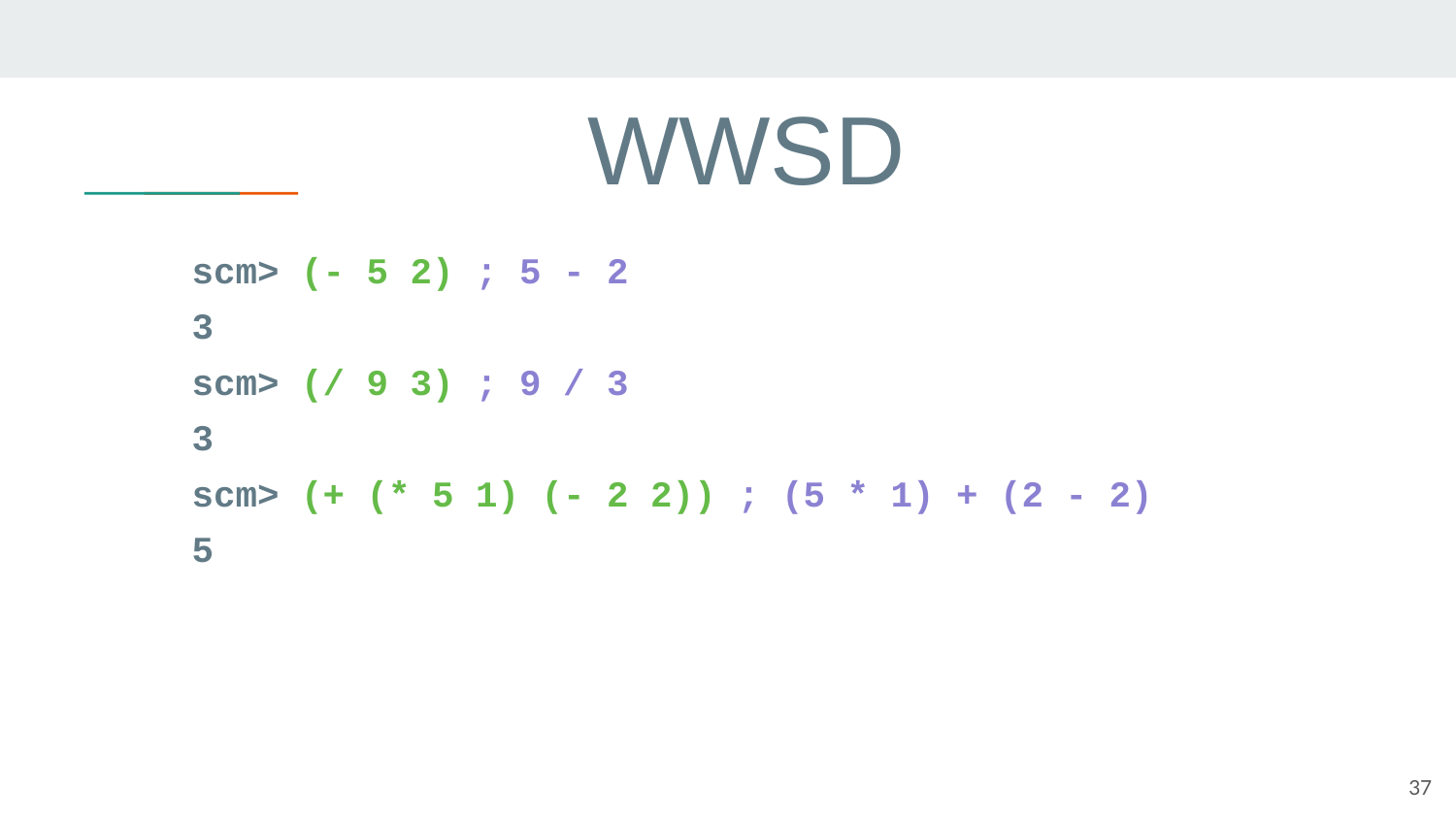

# WWSD

scm> (- 5 2) ; 5 - 2
3
scm> (/ 9 3) ; 9 / 3
3
scm> (+ (* 5 1) (- 2 2)) ; (5 * 1) + (2 - 2)
5

37